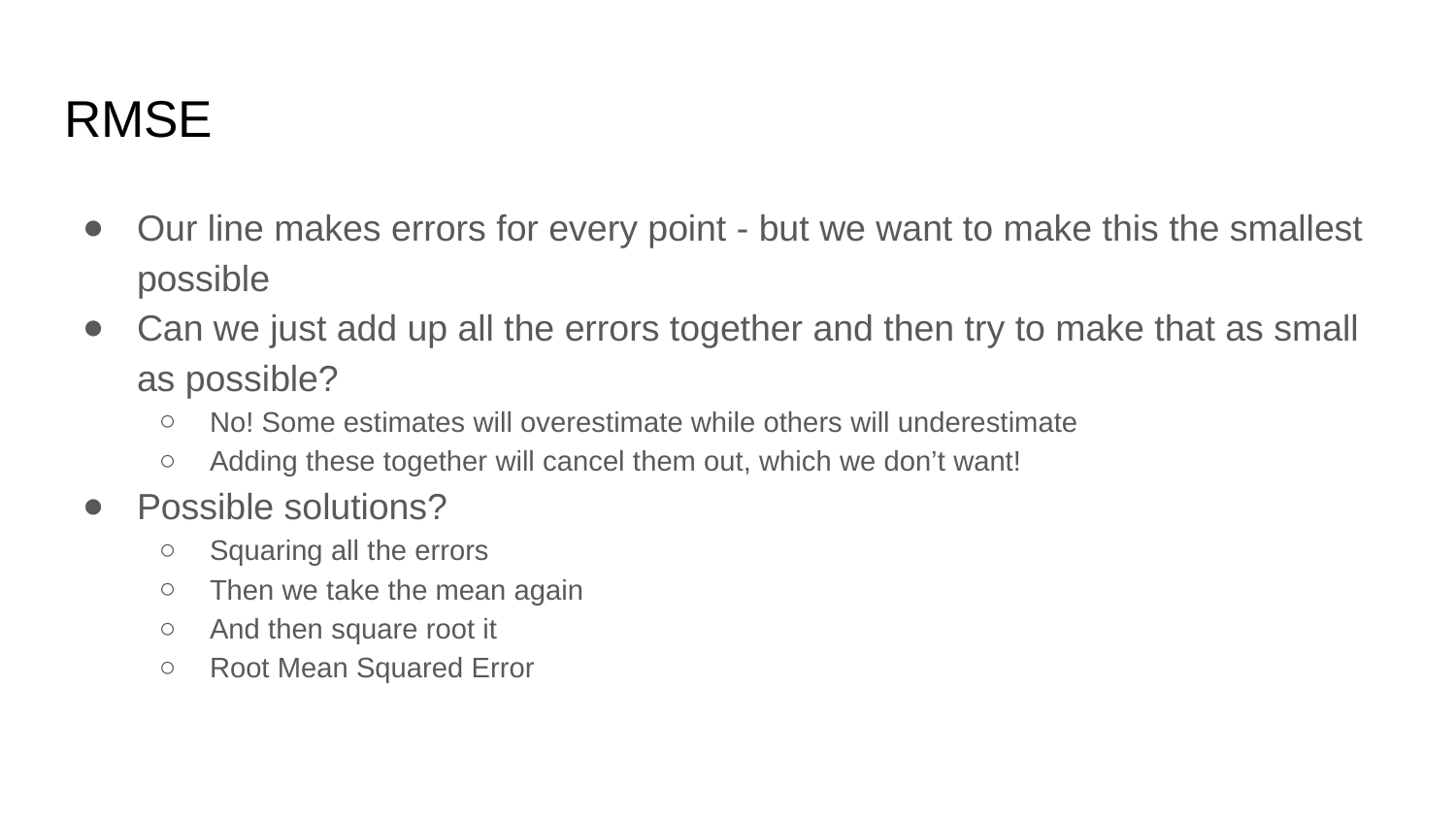

# RMSE
Our line makes errors for every point - but we want to make this the smallest possible
Can we just add up all the errors together and then try to make that as small as possible?
No! Some estimates will overestimate while others will underestimate
Adding these together will cancel them out, which we don’t want!
Possible solutions?
Squaring all the errors
Then we take the mean again
And then square root it
Root Mean Squared Error